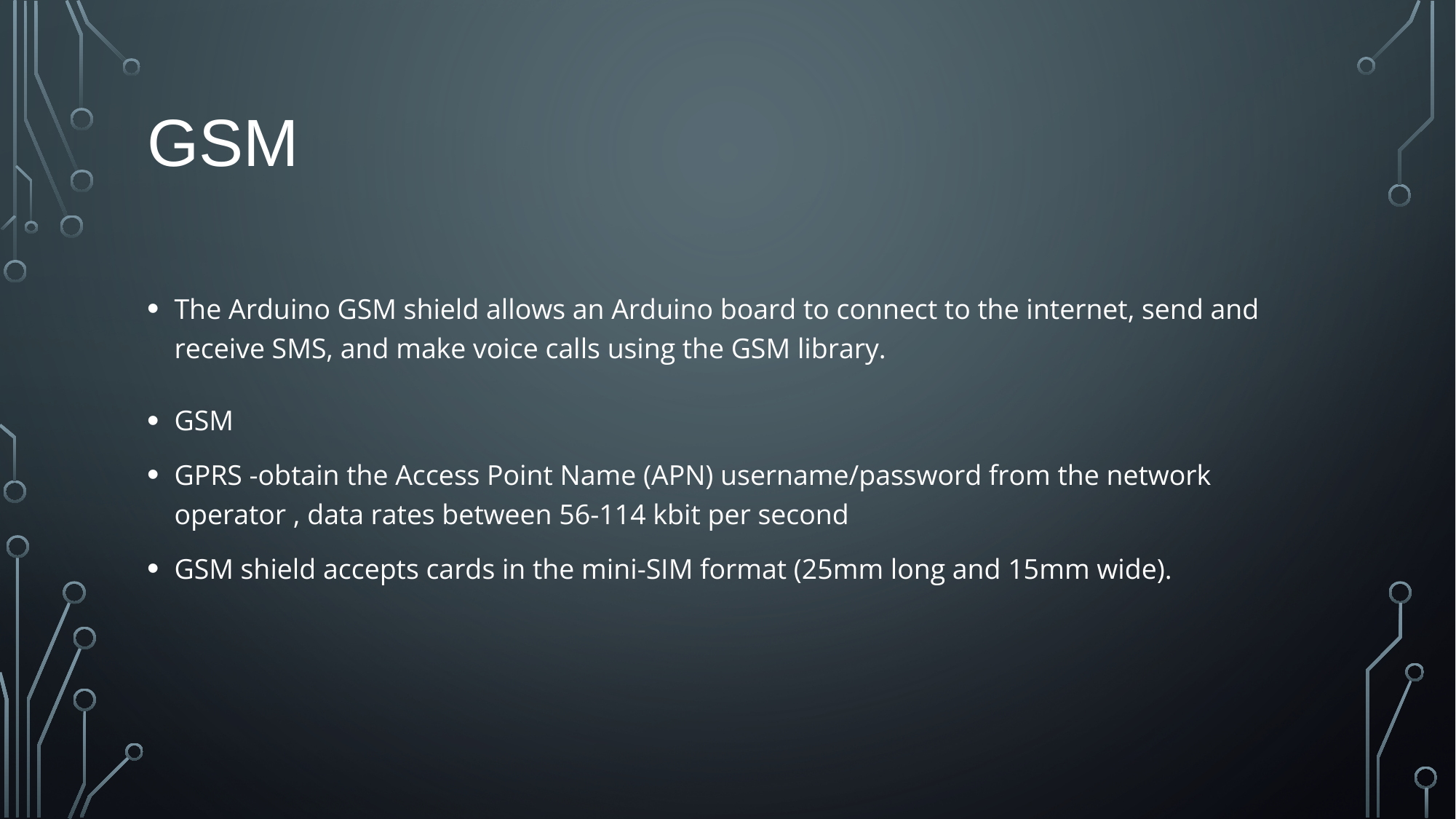

GSM
The Arduino GSM shield allows an Arduino board to connect to the internet, send and receive SMS, and make voice calls using the GSM library.
GSM
GPRS -obtain the Access Point Name (APN) username/password from the network operator , data rates between 56-114 kbit per second
GSM shield accepts cards in the mini-SIM format (25mm long and 15mm wide).